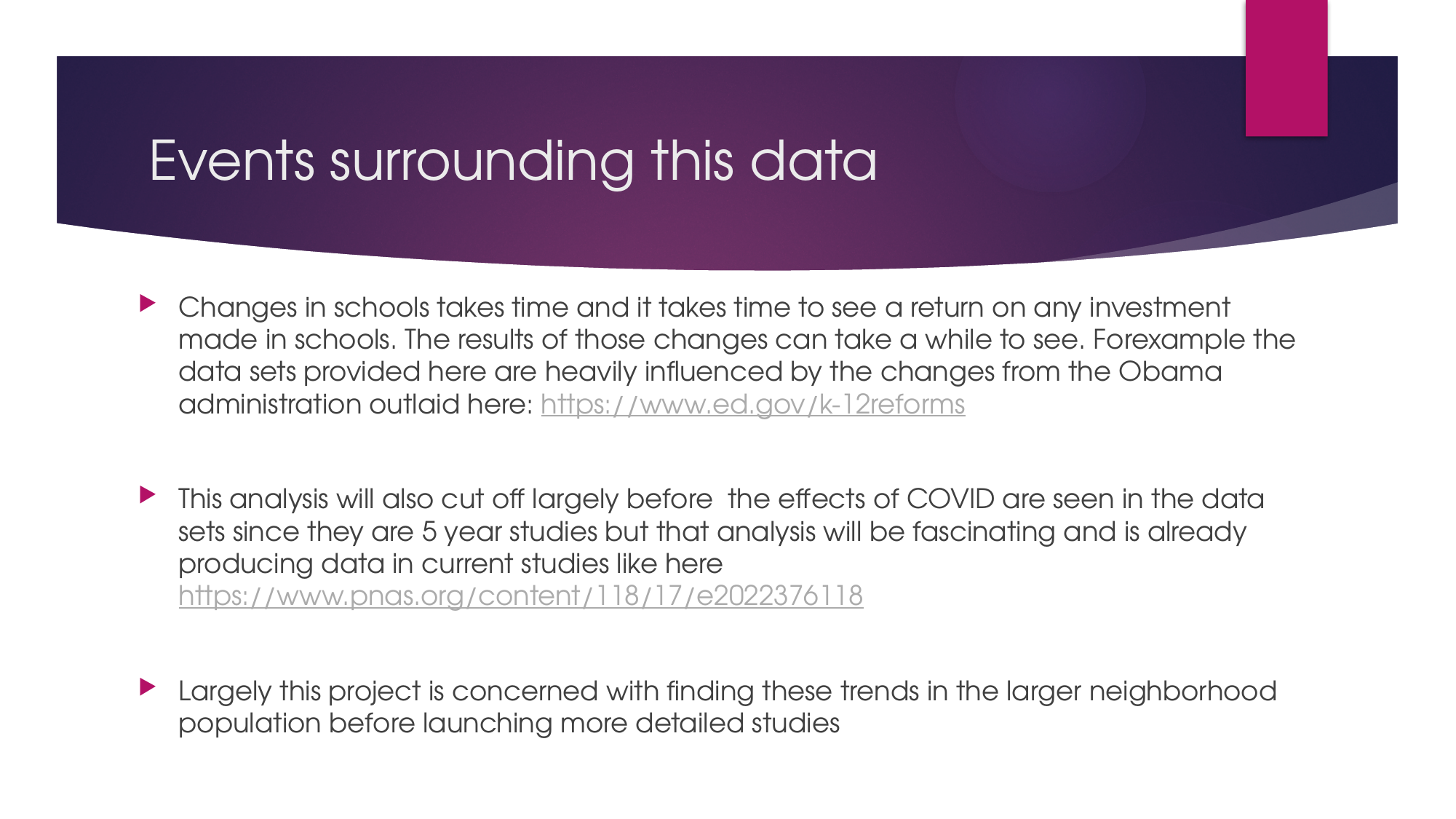

# Events surrounding this data
Changes in schools takes time and it takes time to see a return on any investment made in schools. The results of those changes can take a while to see. Forexample the data sets provided here are heavily influenced by the changes from the Obama administration outlaid here: https://www.ed.gov/k-12reforms

This analysis will also cut off largely before  the effects of COVID are seen in the data sets since they are 5 year studies but that analysis will be fascinating and is already producing data in current studies like here https://www.pnas.org/content/118/17/e2022376118

Largely this project is concerned with finding these trends in the larger neighborhood population before launching more detailed studies